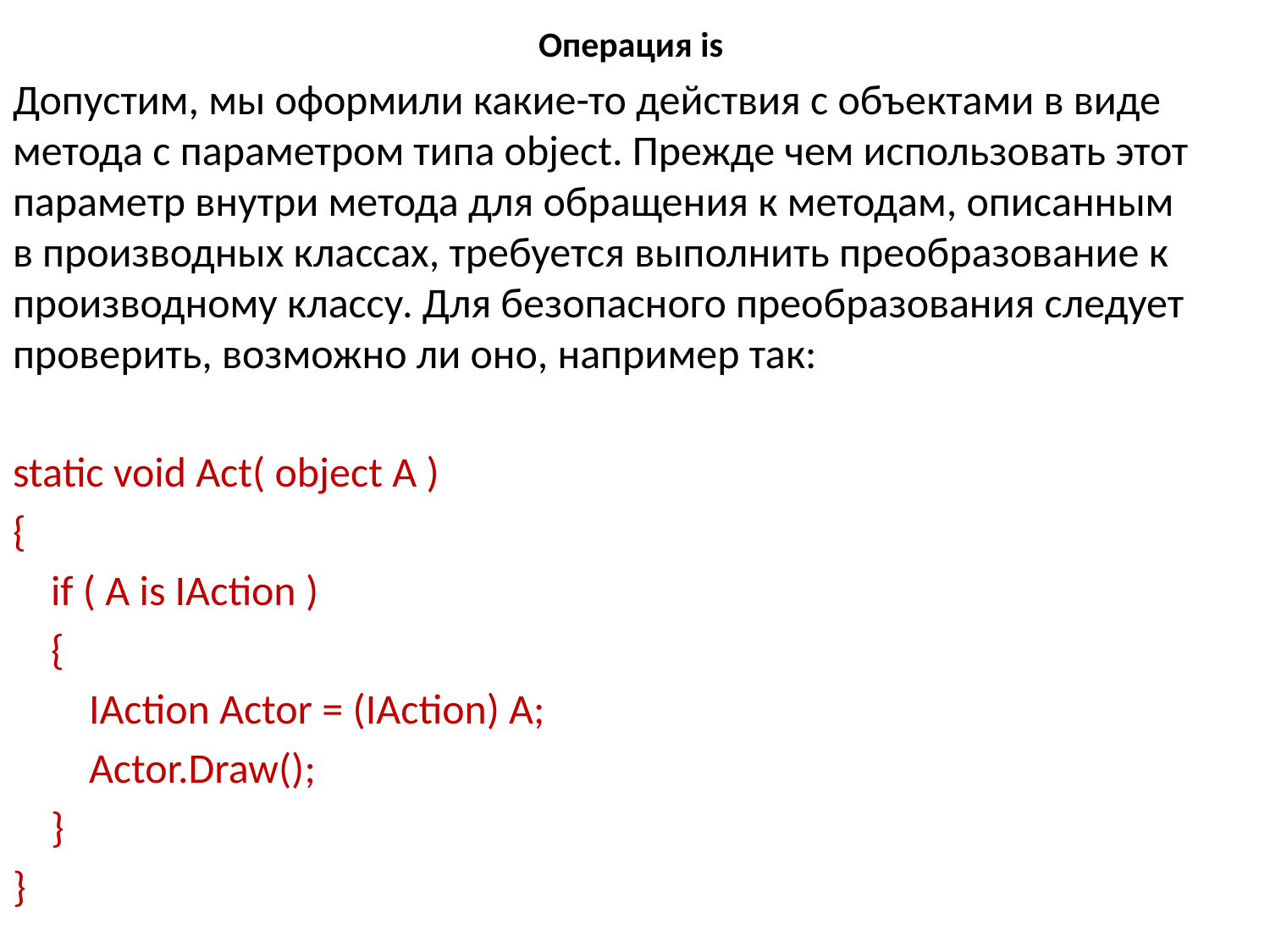

# Операция is
Допустим, мы оформили какие-то действия с объектами в виде метода с параметром типа object. Прежде чем использовать этот параметр внутри метода для обращения к методам, описанным в производных классах, требуется выполнить преобразование к производному классу. Для безопасного преобразования следует проверить, возможно ли оно, например так:

static void Act( object A )
{
    if ( A is IAction )
    {
        IAction Actor = (IAction) A;
        Actor.Draw();
    }
}